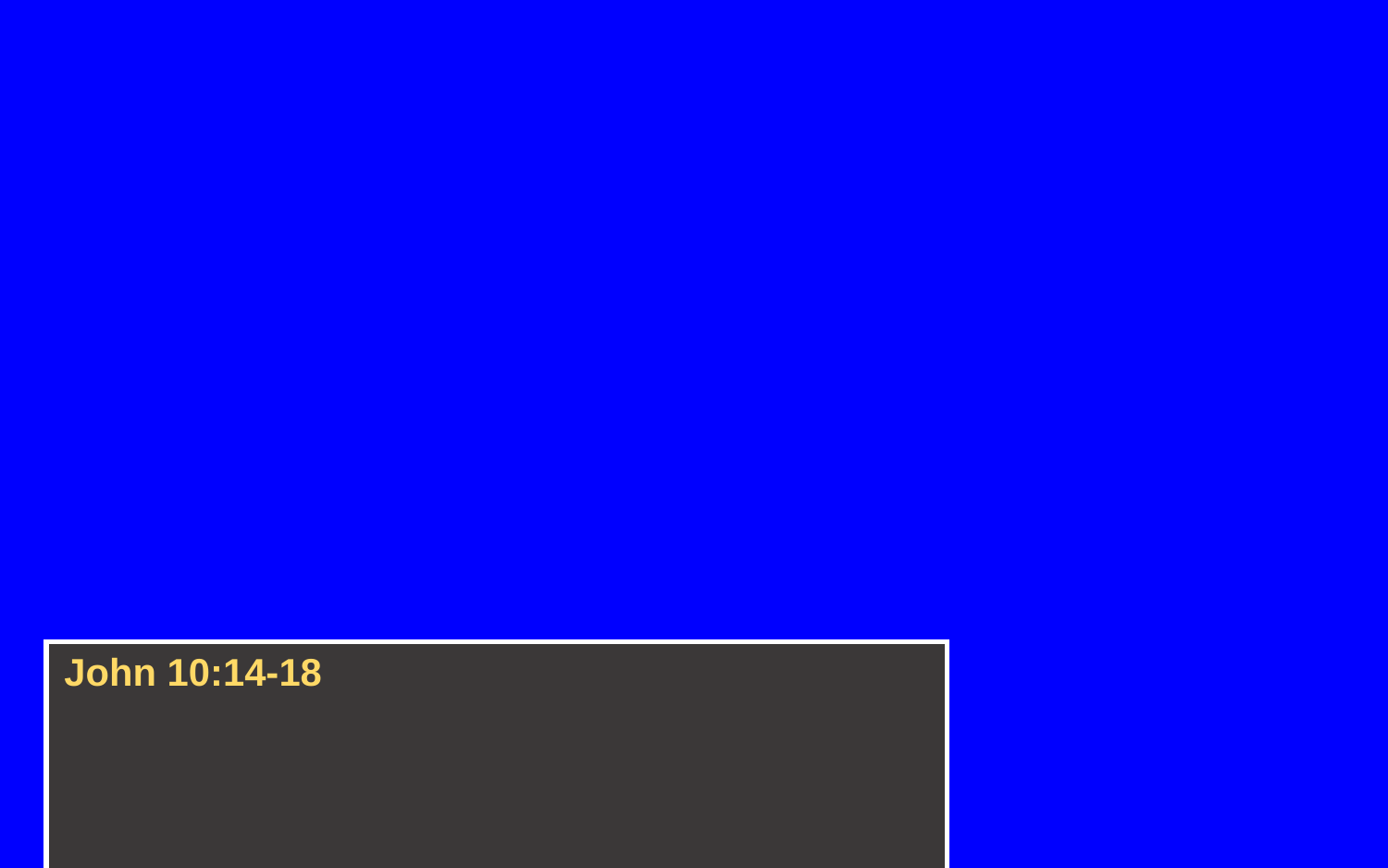

John 10:14-18
17 Therefore doth my Father love me, because I lay down my life, that I might take it again.